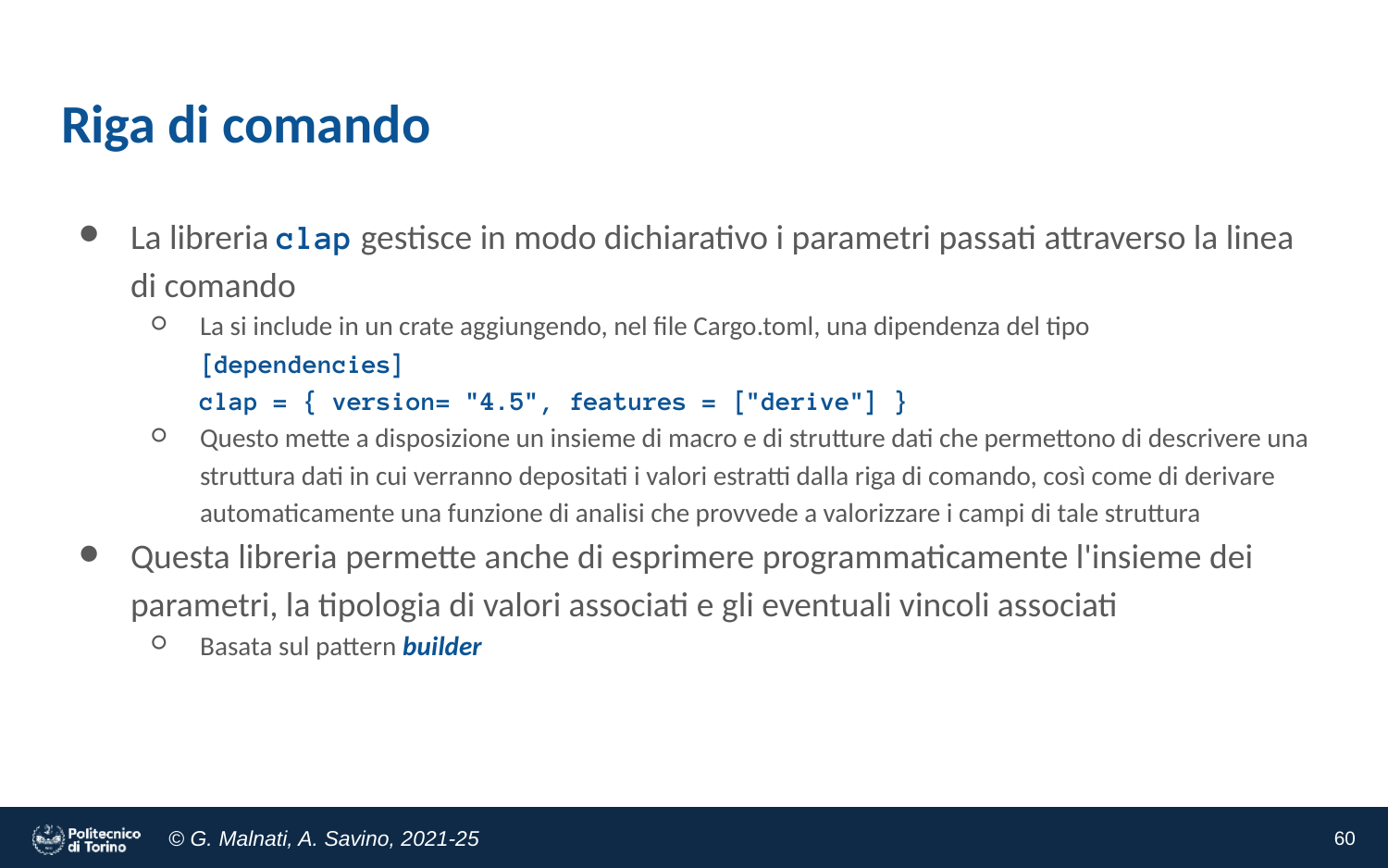

# Riga di comando
La libreria clap gestisce in modo dichiarativo i parametri passati attraverso la linea di comando
La si include in un crate aggiungendo, nel file Cargo.toml, una dipendenza del tipo
[dependencies]
clap = { version= "4.5", features = ["derive"] }
Questo mette a disposizione un insieme di macro e di strutture dati che permettono di descrivere una struttura dati in cui verranno depositati i valori estratti dalla riga di comando, così come di derivare automaticamente una funzione di analisi che provvede a valorizzare i campi di tale struttura
Questa libreria permette anche di esprimere programmaticamente l'insieme dei parametri, la tipologia di valori associati e gli eventuali vincoli associati
Basata sul pattern builder
60